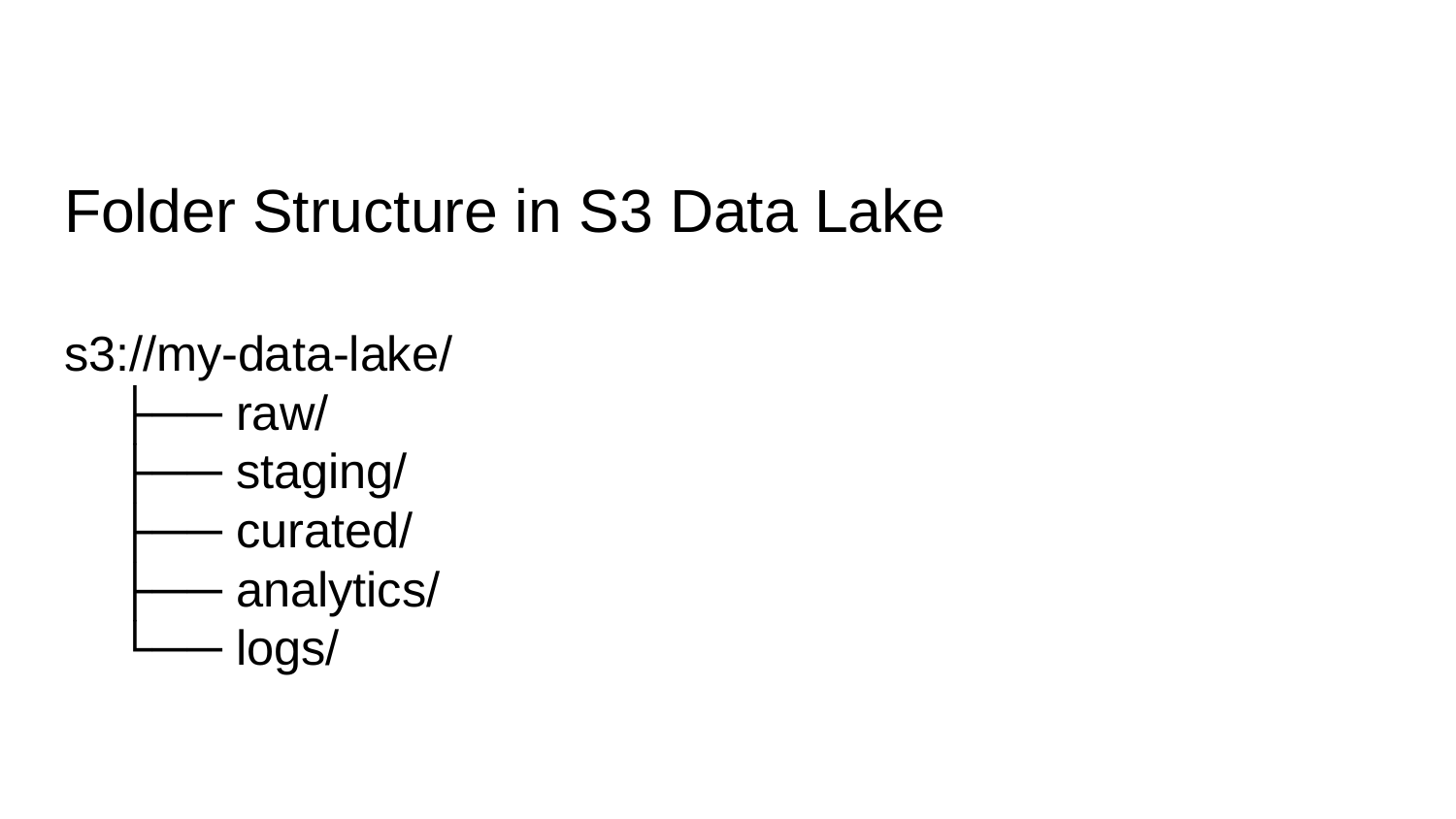

# Folder Structure in S3 Data Lake
s3://my-data-lake/
    ├── raw/
    ├── staging/
    ├── curated/
    ├── analytics/
    └── logs/